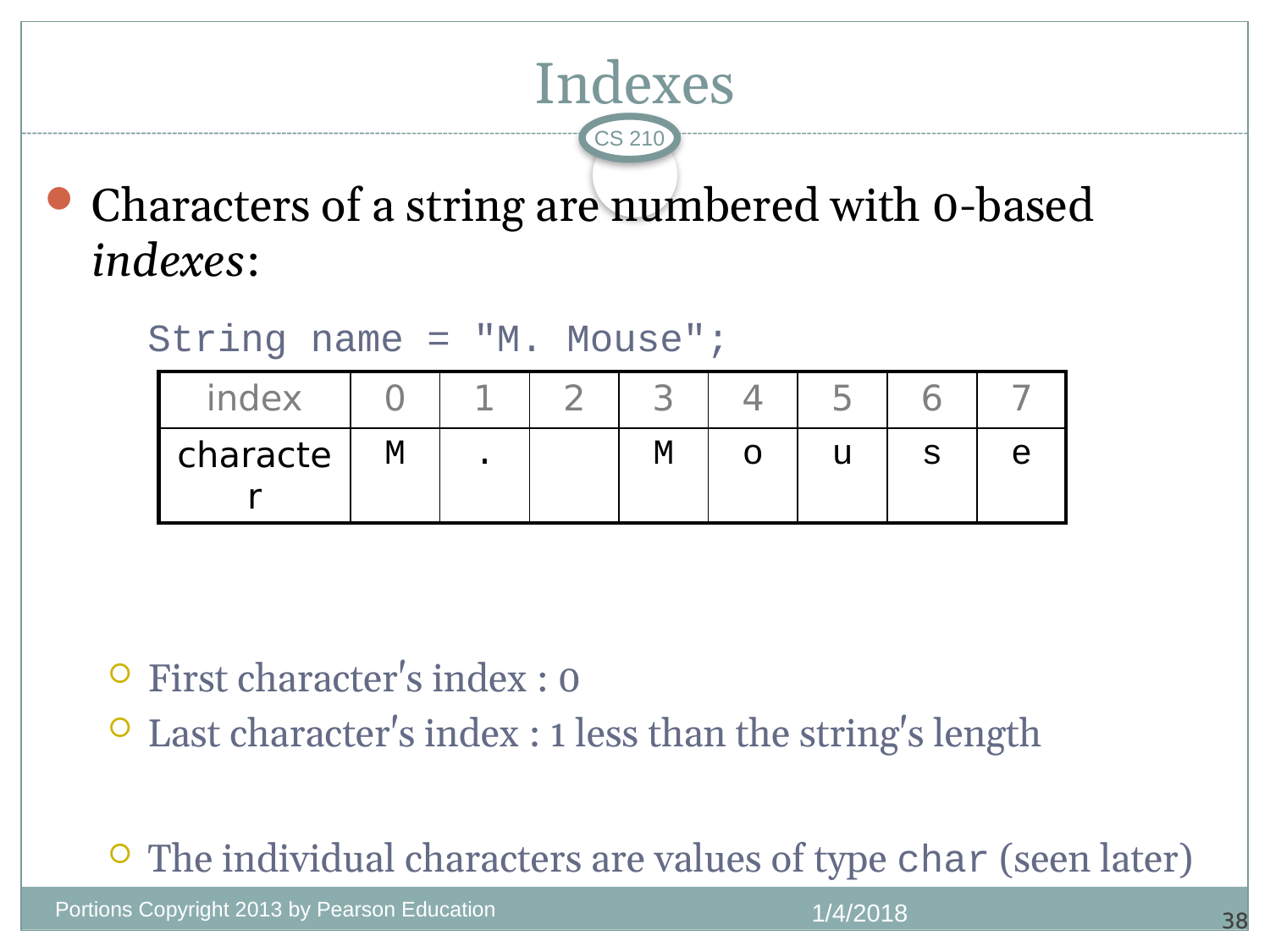

# Indexes
CS 210
Characters of a string are numbered with 0-based indexes:

	String name = "M. Mouse";

First character's index : 0
Last character's index : 1 less than the string's length

The individual characters are values of type char (seen later)
| index | 0 | 1 | 2 | 3 | 4 | 5 | 6 | 7 |
| --- | --- | --- | --- | --- | --- | --- | --- | --- |
| character | M | . |  | M | o | u | s | e |
Portions Copyright 2013 by Pearson Education
1/4/2018